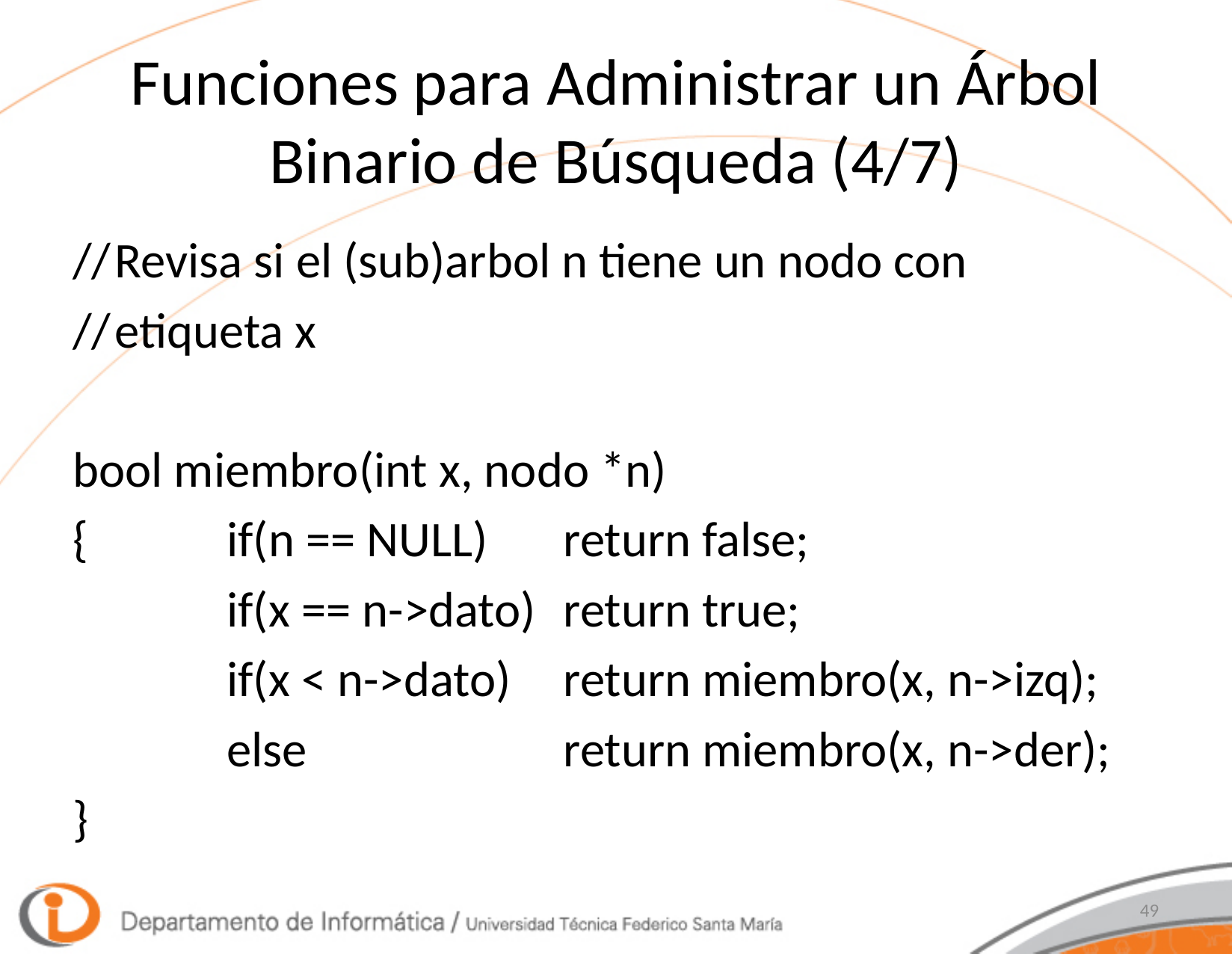

# Funciones para Administrar un Árbol Binario de Búsqueda (4/7)
//	Revisa si el (sub)arbol n tiene un nodo con
//	etiqueta x

bool miembro(int x, nodo *n)
{		if(n == NULL)	return false;
		if(x == n->dato)	return true;
		if(x < n->dato)	return miembro(x, n->izq);
		else 			return miembro(x, n->der);
}
49